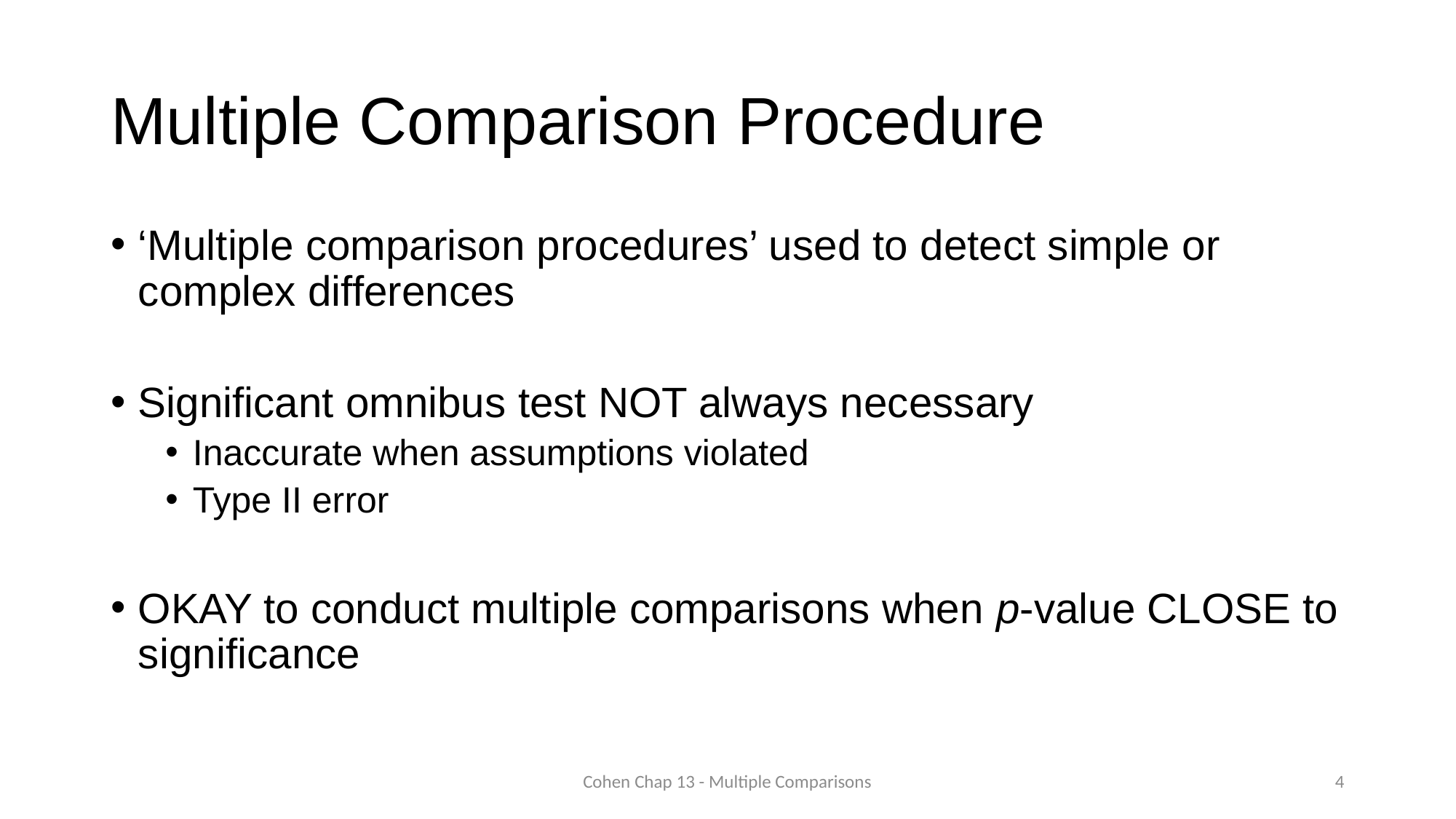

# Multiple Comparison Procedure
‘Multiple comparison procedures’ used to detect simple or complex differences

Significant omnibus test NOT always necessary
Inaccurate when assumptions violated
Type II error

OKAY to conduct multiple comparisons when p-value CLOSE to significance

Cohen Chap 13 - Multiple Comparisons
4